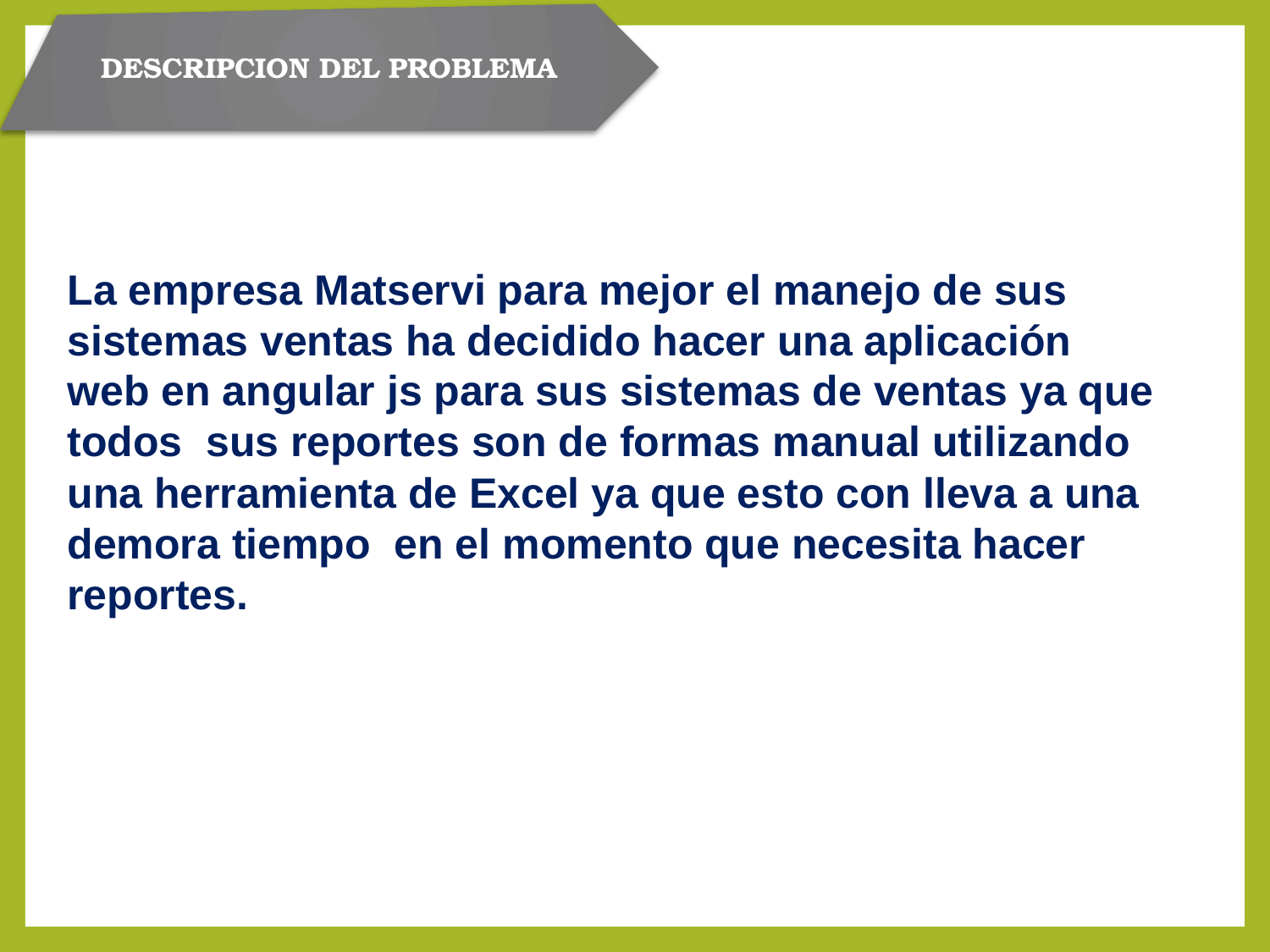

DESCRIPCION DEL PROBLEMA
La empresa Matservi para mejor el manejo de sus sistemas ventas ha decidido hacer una aplicación web en angular js para sus sistemas de ventas ya que todos  sus reportes son de formas manual utilizando una herramienta de Excel ya que esto con lleva a una demora tiempo  en el momento que necesita hacer reportes.